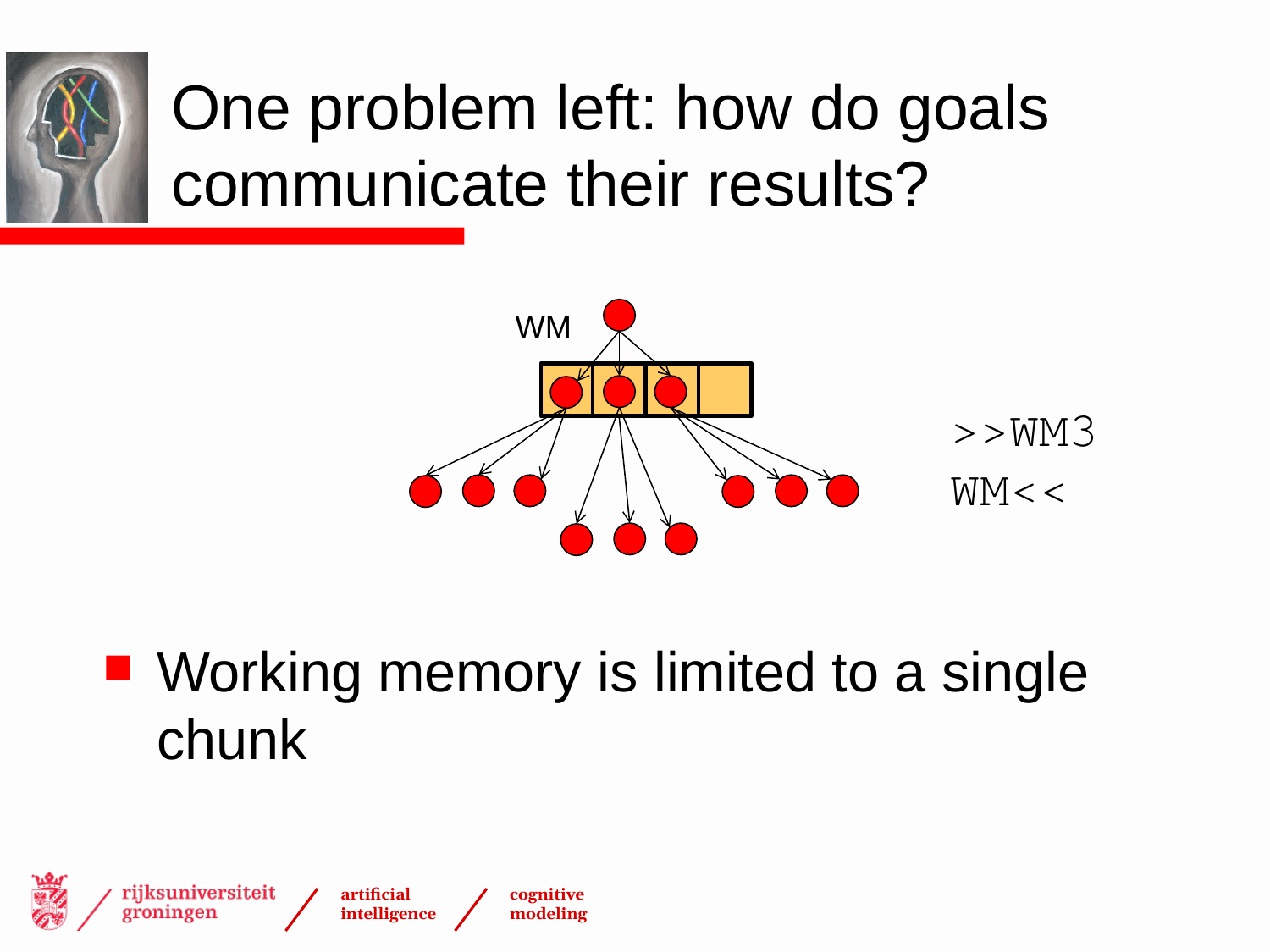

# One problem left: how do goals communicate their results?

WM

>>WM3
WM<<
Working memory is limited to a single chunk